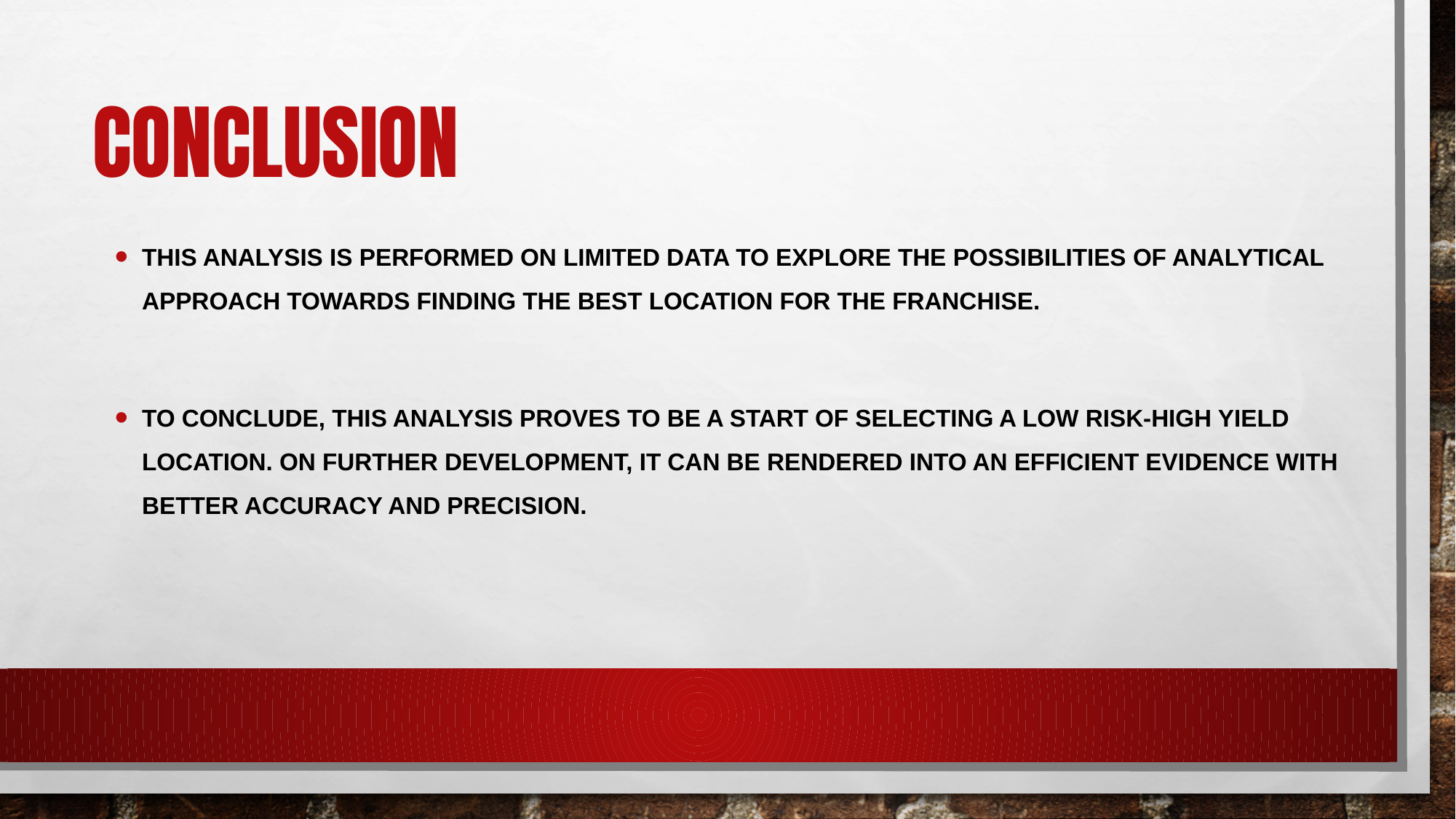

# Conclusion
This analysis is performed on limited data to explore the possibilities of analytical approach towards finding the best location for the franchise.

To conclude, this analysis proves to be a start of selecting a low risk-high yield location. On further development, it can be rendered into an efficient evidence with better accuracy and precision.